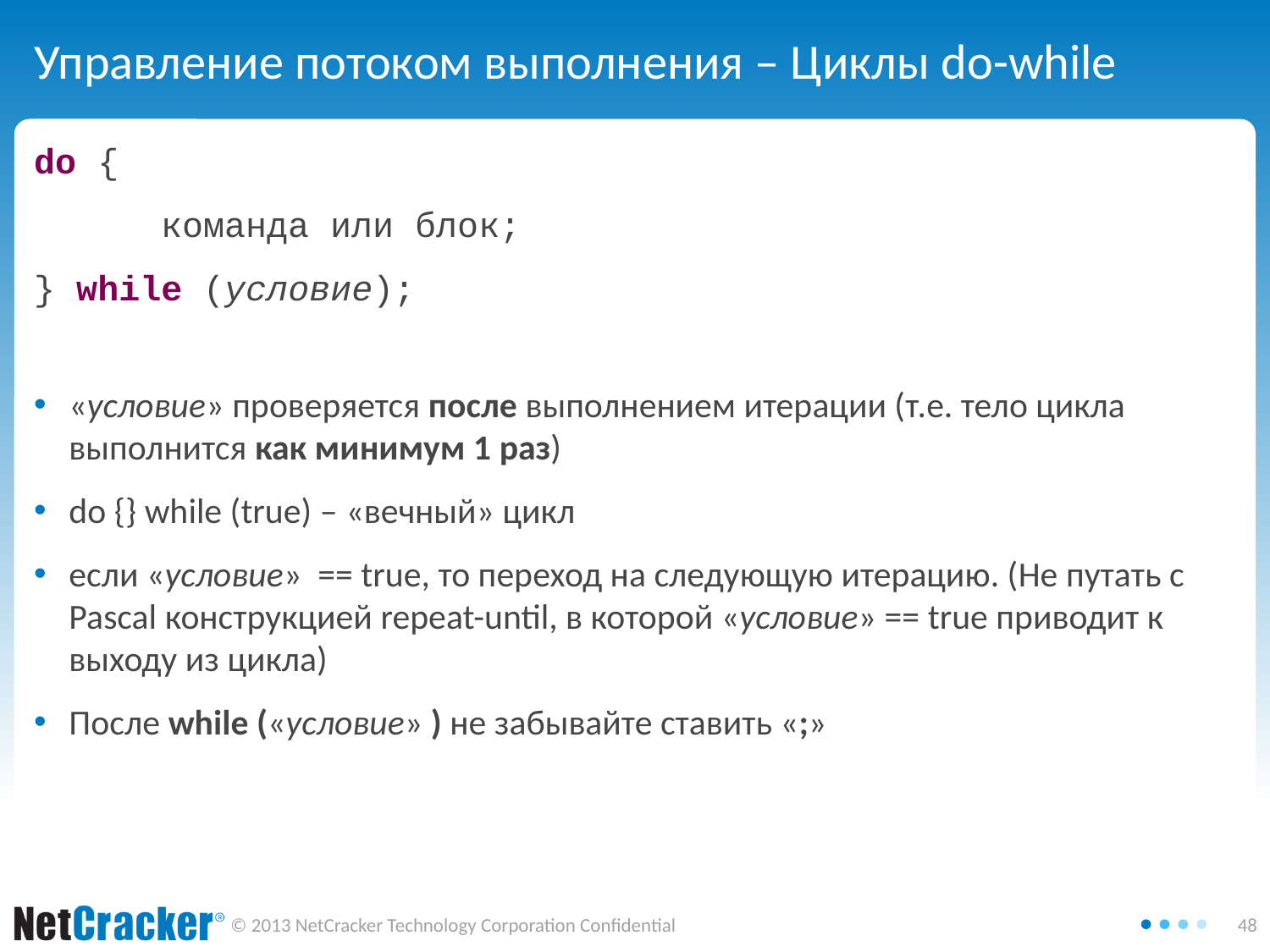

# Управление потоком выполнения – Циклы do-while
do {
	команда или блок;
} while (условие);

«условие» проверяется после выполнением итерации (т.е. тело цикла выполнится как минимум 1 раз)
do {} while (true) – «вечный» цикл
если «условие»  == true, то переход на следующую итерацию. (Не путать с Pascal конструкцией repeat-until, в которой «условие» == true приводит к выходу из цикла)
После while («условие» ) не забывайте ставить «;»